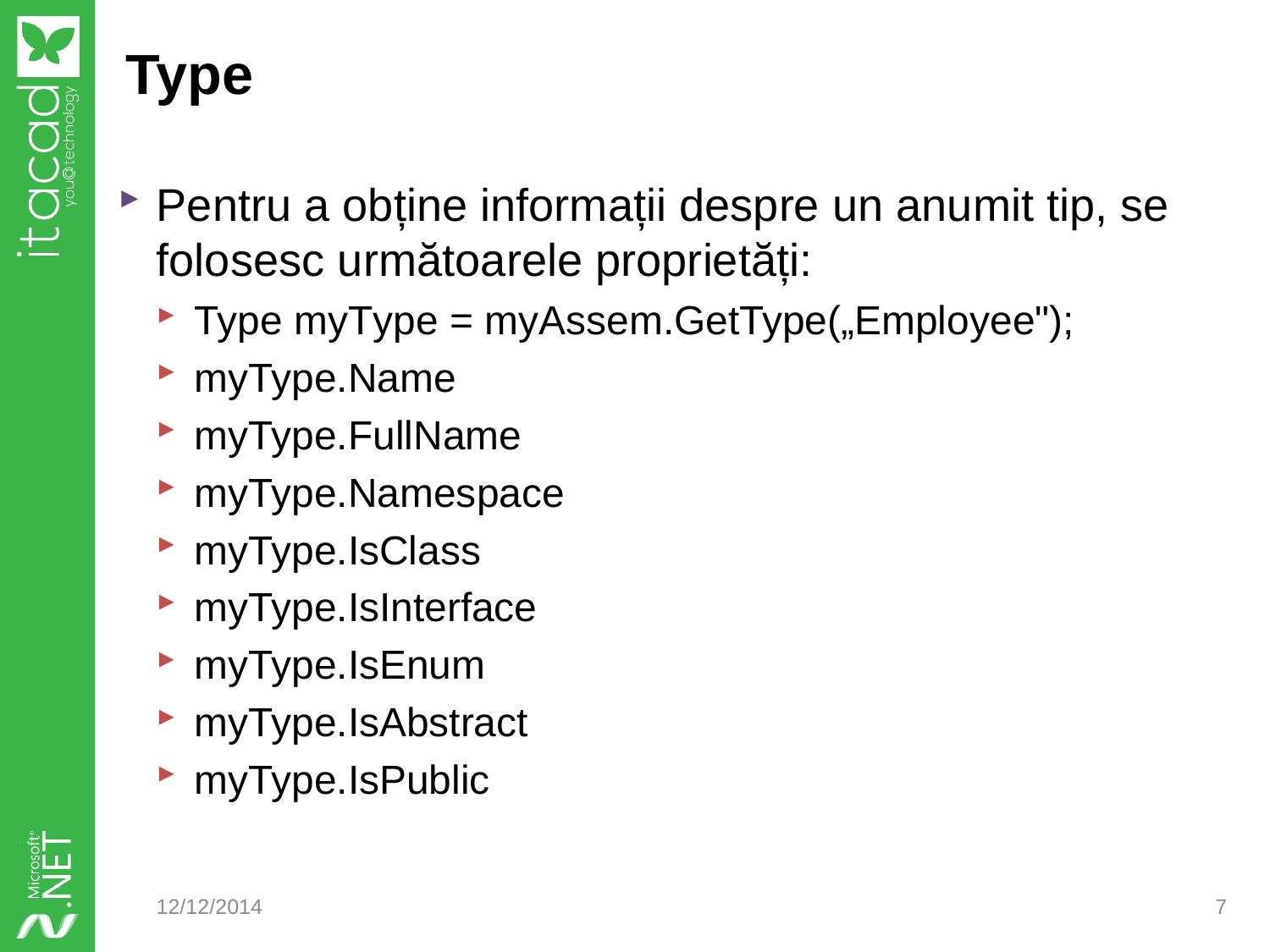

# Type
Pentru a obține informații despre un anumit tip, se folosesc următoarele proprietăți:
Type myType = myAssem.GetType(„Employee");
myType.Name
myType.FullName
myType.Namespace
myType.IsClass
myType.IsInterface
myType.IsEnum
myType.IsAbstract
myType.IsPublic
12/12/2014
7